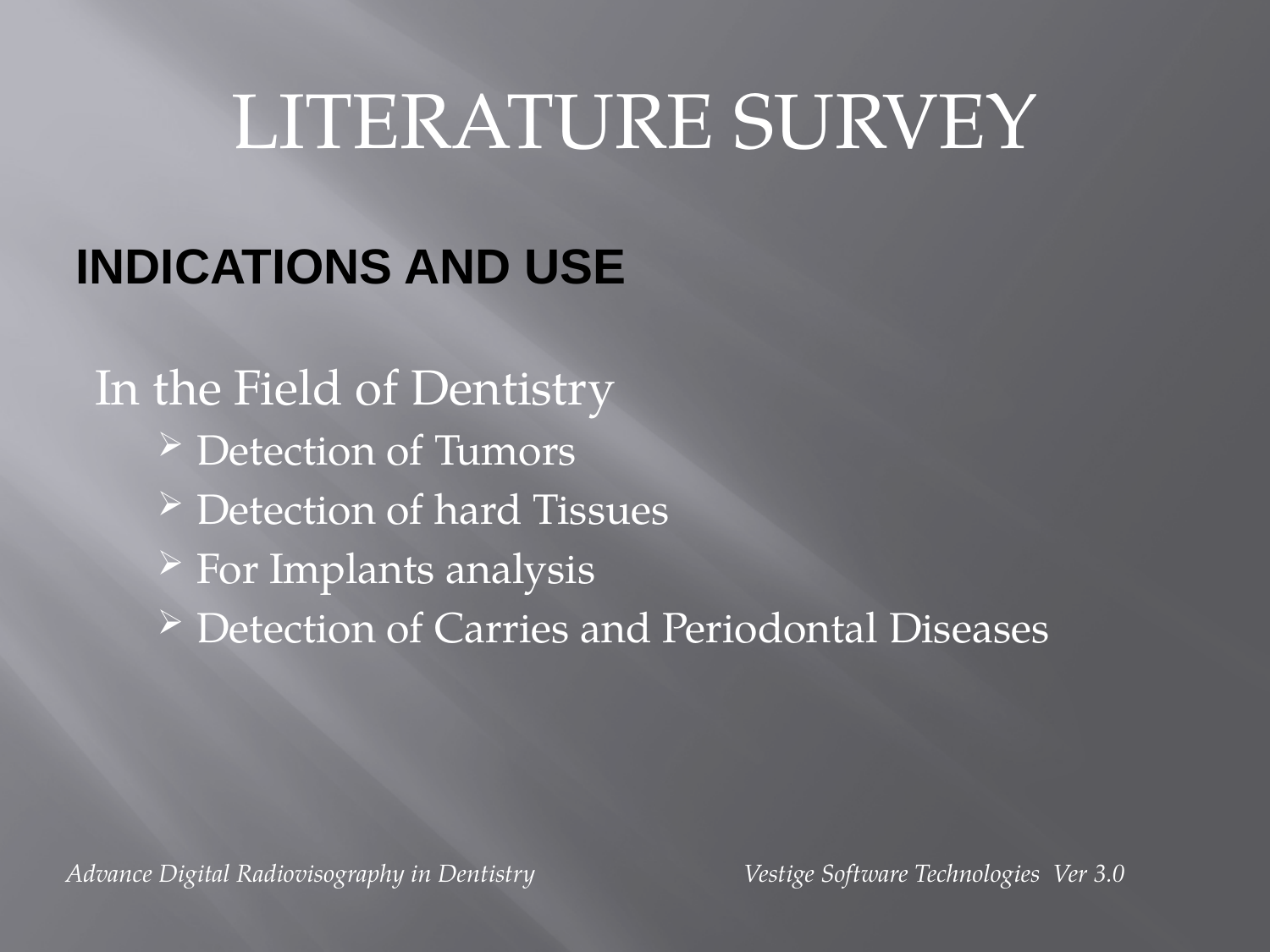

Literature Survey
# INDICATIONS AND USE
In the Field of Dentistry
Detection of Tumors
Detection of hard Tissues
For Implants analysis
Detection of Carries and Periodontal Diseases
Advance Digital Radiovisography in Dentistry		       Vestige Software Technologies  Ver 3.0